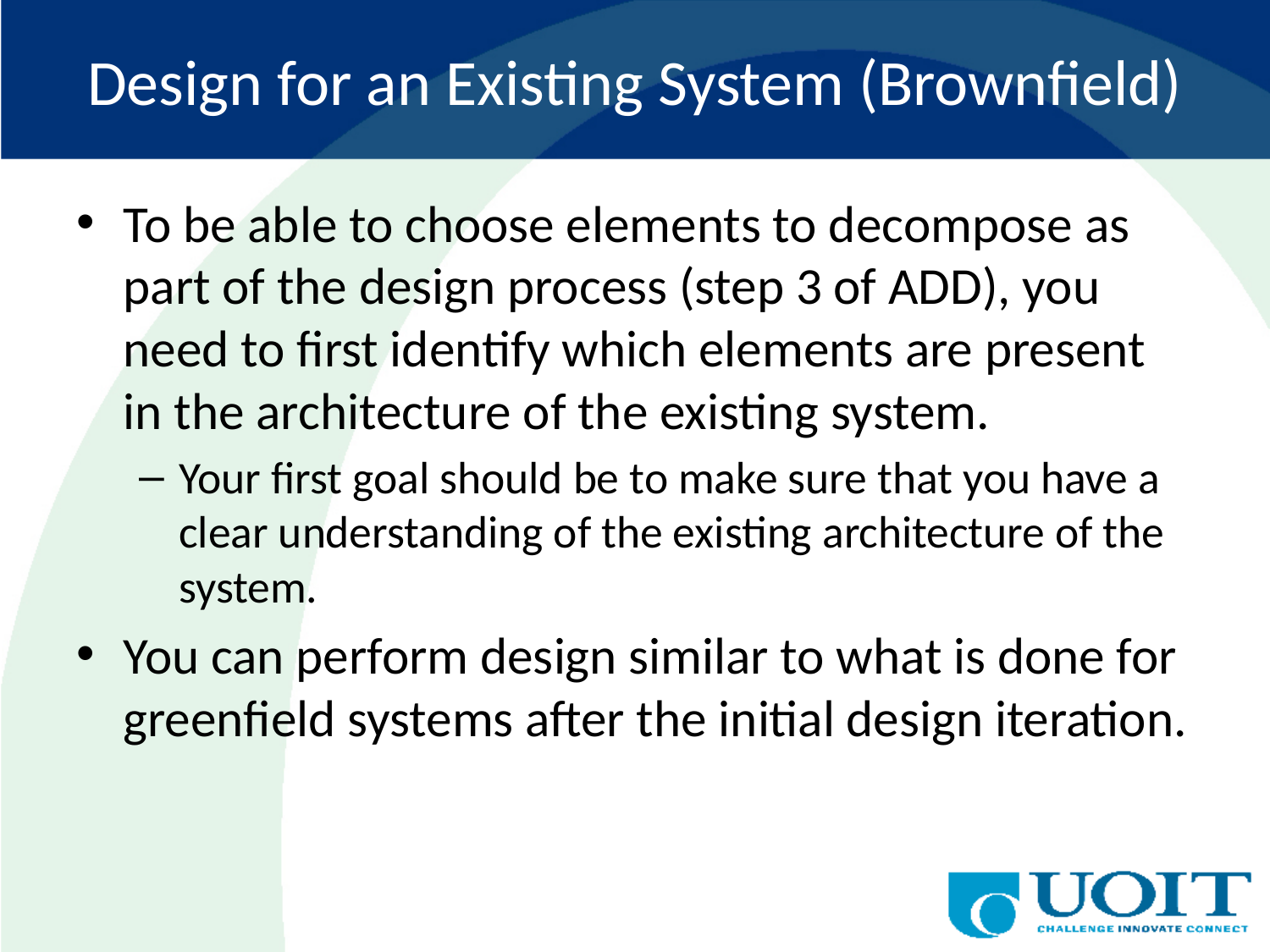

# Design for an Existing System (Brownfield)
To be able to choose elements to decompose as part of the design process (step 3 of ADD), you need to first identify which elements are present in the architecture of the existing system.
Your first goal should be to make sure that you have a clear understanding of the existing architecture of the system.
You can perform design similar to what is done for greenfield systems after the initial design iteration.